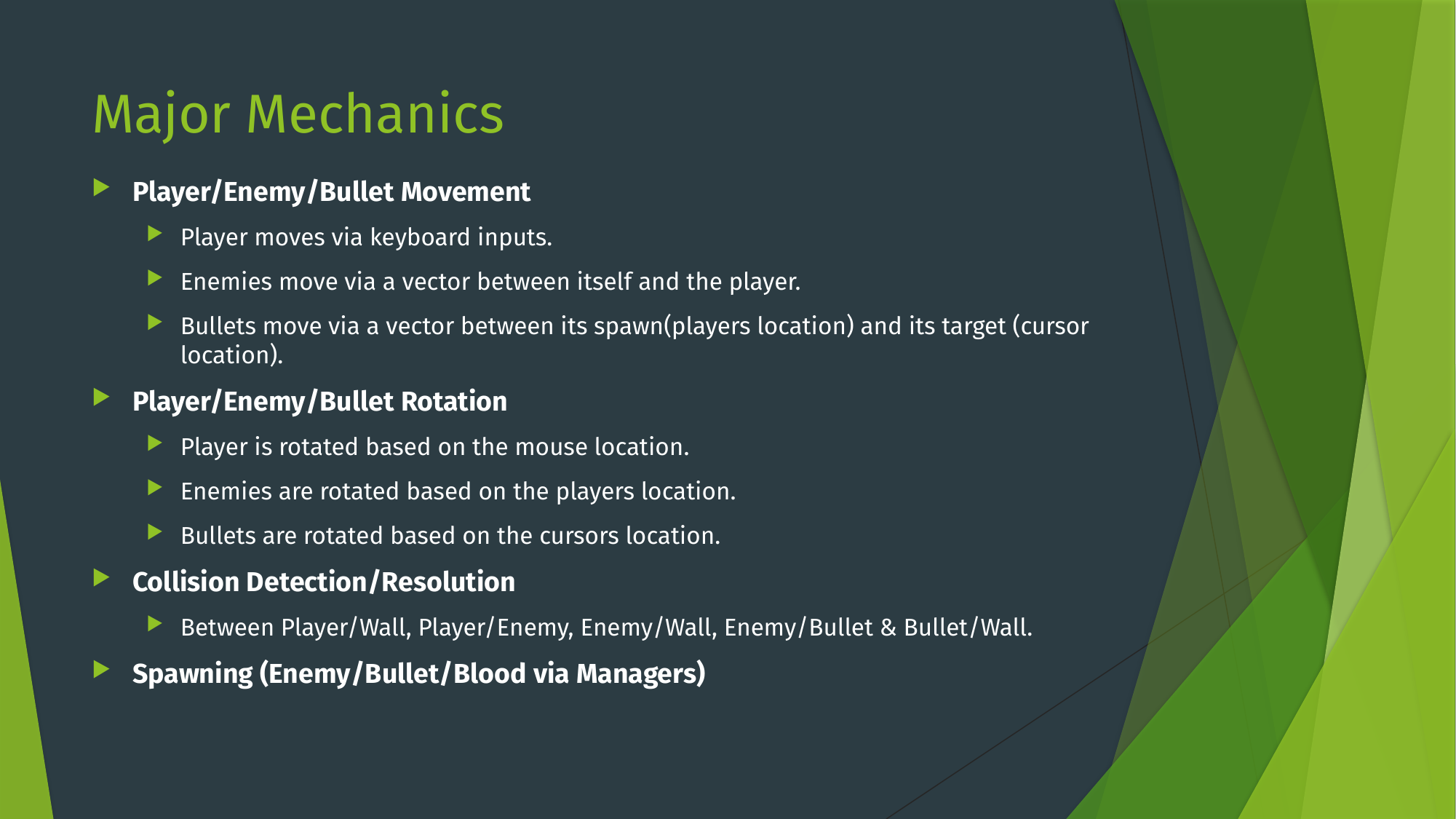

# Major Mechanics
Player/Enemy/Bullet Movement
Player moves via keyboard inputs.
Enemies move via a vector between itself and the player.
Bullets move via a vector between its spawn(players location) and its target (cursor location).
Player/Enemy/Bullet Rotation
Player is rotated based on the mouse location.
Enemies are rotated based on the players location.
Bullets are rotated based on the cursors location.
Collision Detection/Resolution
Between Player/Wall, Player/Enemy, Enemy/Wall, Enemy/Bullet & Bullet/Wall.
Spawning (Enemy/Bullet/Blood via Managers)